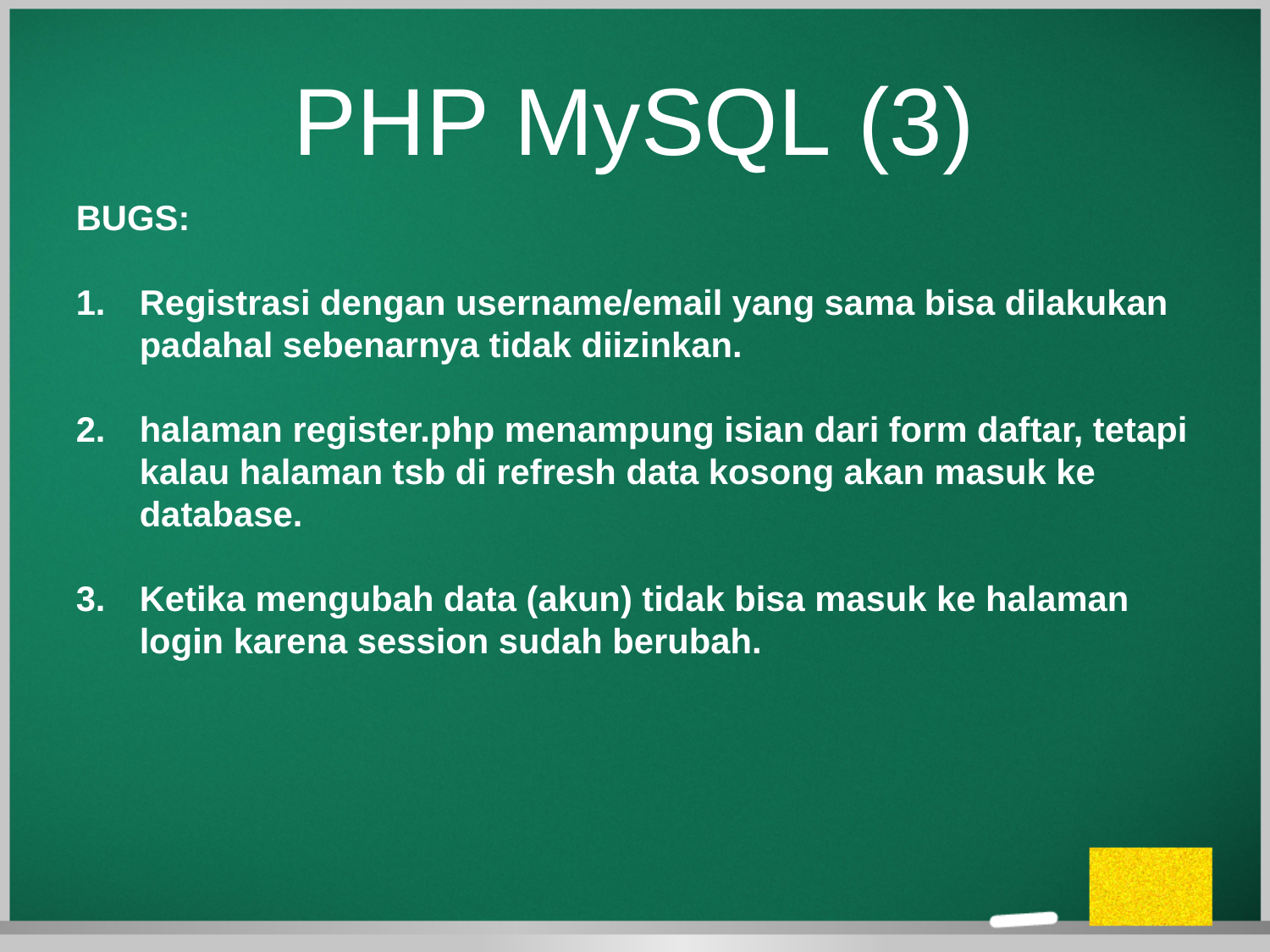

PHP MySQL (3)
BUGS:

Registrasi dengan username/email yang sama bisa dilakukan padahal sebenarnya tidak diizinkan.

halaman register.php menampung isian dari form daftar, tetapi kalau halaman tsb di refresh data kosong akan masuk ke database.

Ketika mengubah data (akun) tidak bisa masuk ke halaman login karena session sudah berubah.